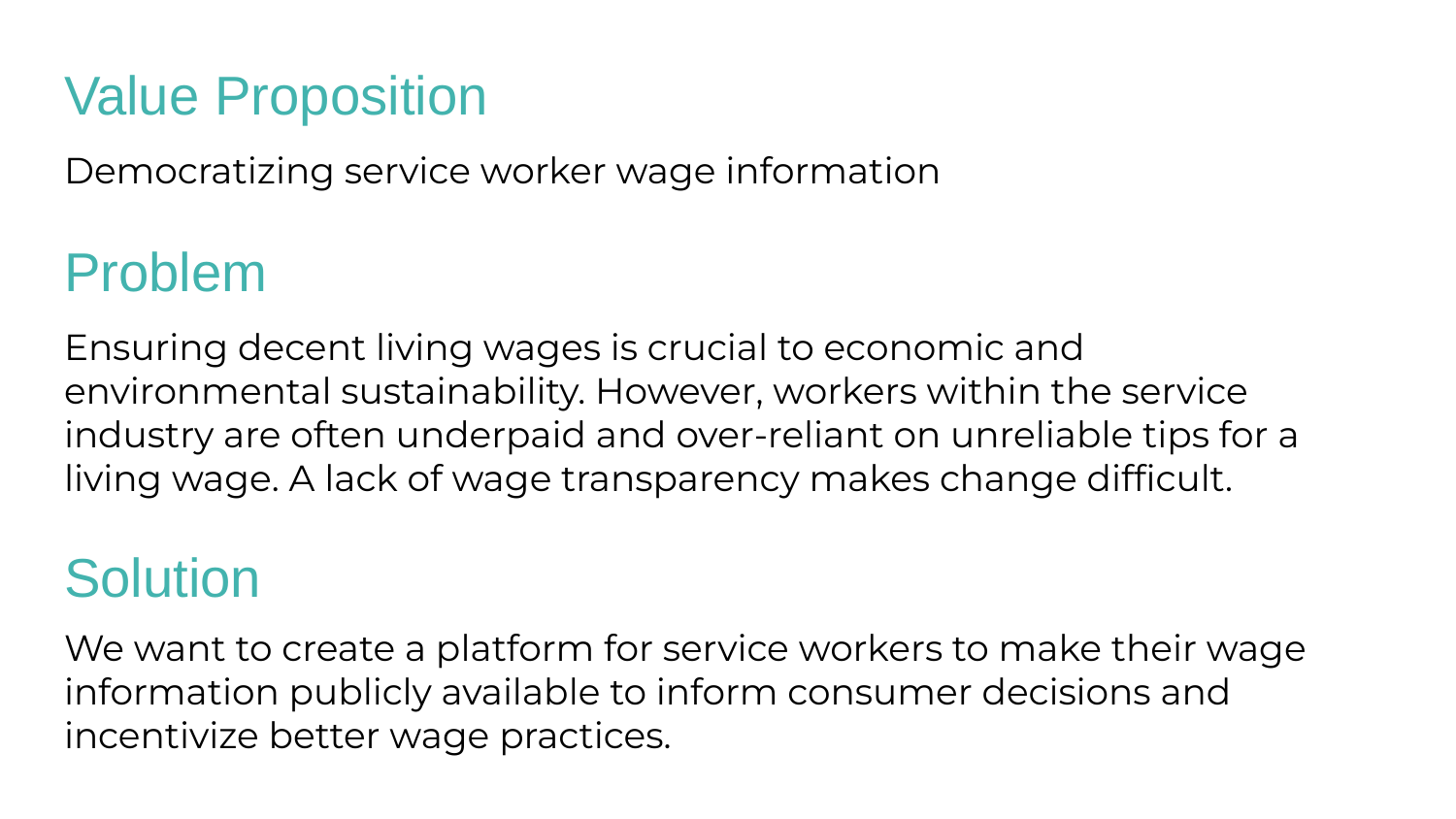

# Value Proposition
Democratizing service worker wage information
Problem
Ensuring decent living wages is crucial to economic and environmental sustainability. However, workers within the service industry are often underpaid and over-reliant on unreliable tips for a living wage. A lack of wage transparency makes change difficult.
Solution
We want to create a platform for service workers to make their wage information publicly available to inform consumer decisions and incentivize better wage practices.